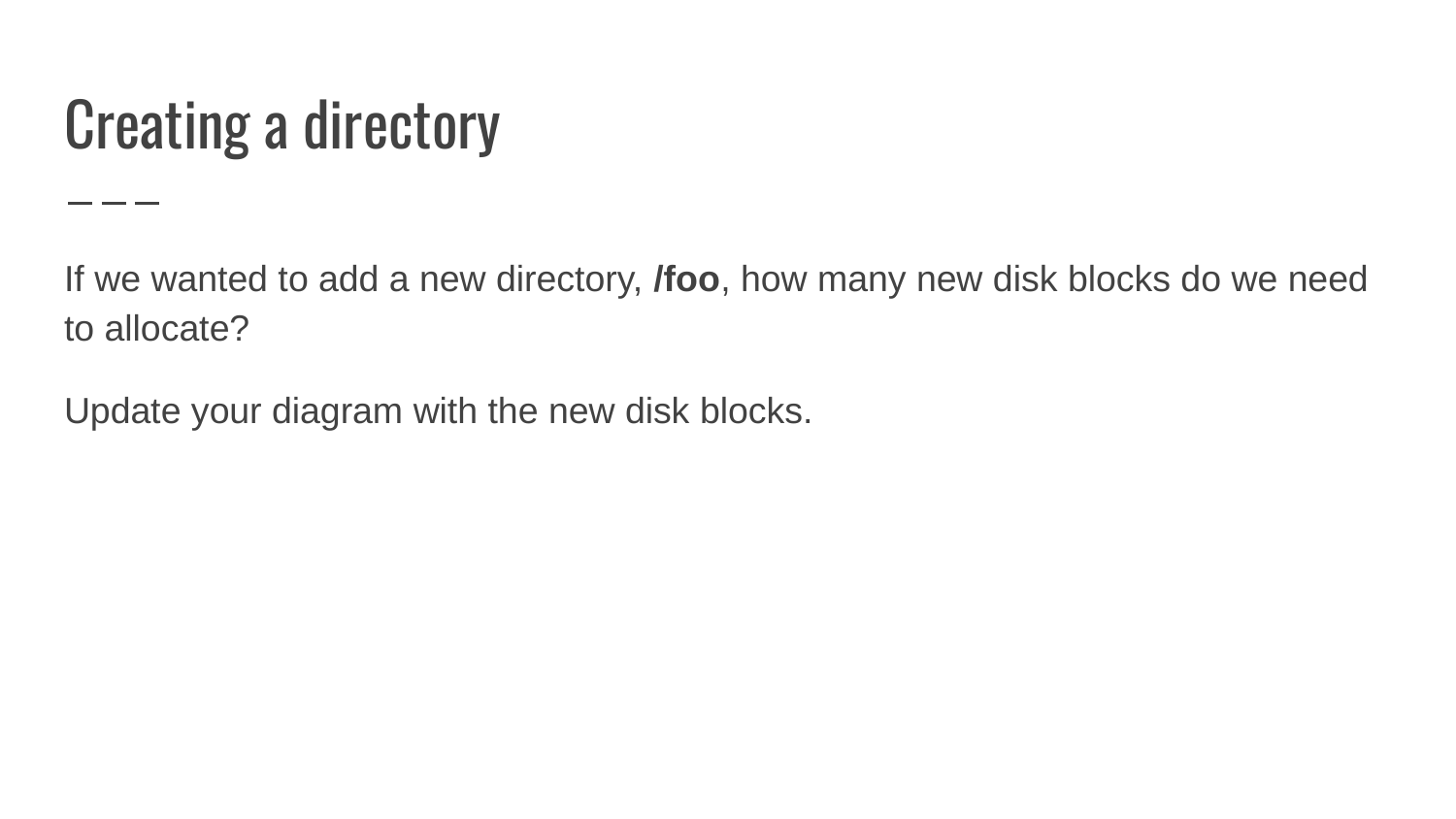

# Creating a directory
If we wanted to add a new directory, /foo, how many new disk blocks do we need to allocate?
Update your diagram with the new disk blocks.